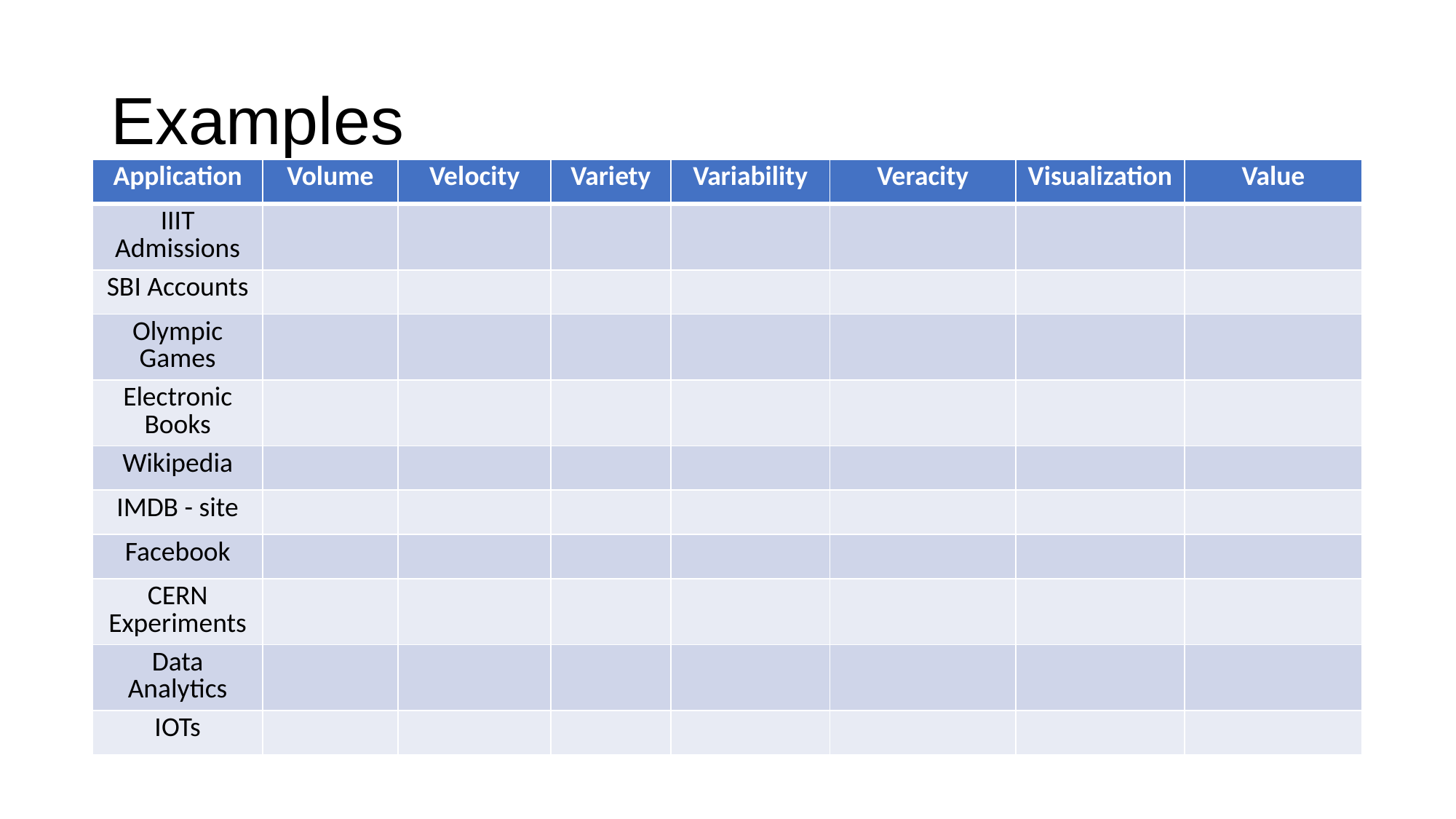

# Examples
| Application | Volume | Velocity | Variety | Variability | Veracity | Visualization | Value |
| --- | --- | --- | --- | --- | --- | --- | --- |
| IIIT Admissions |  |  |  |  |  |  |  |
| SBI Accounts |  |  |  |  |  |  |  |
| Olympic Games |  |  |  |  |  |  |  |
| Electronic Books |  |  |  |  |  |  |  |
| Wikipedia |  |  |  |  |  |  |  |
| IMDB - site |  |  |  |  |  |  |  |
| Facebook |  |  |  |  |  |  |  |
| CERN Experiments |  |  |  |  |  |  |  |
| Data Analytics |  |  |  |  |  |  |  |
| IOTs |  |  |  |  |  |  |  |